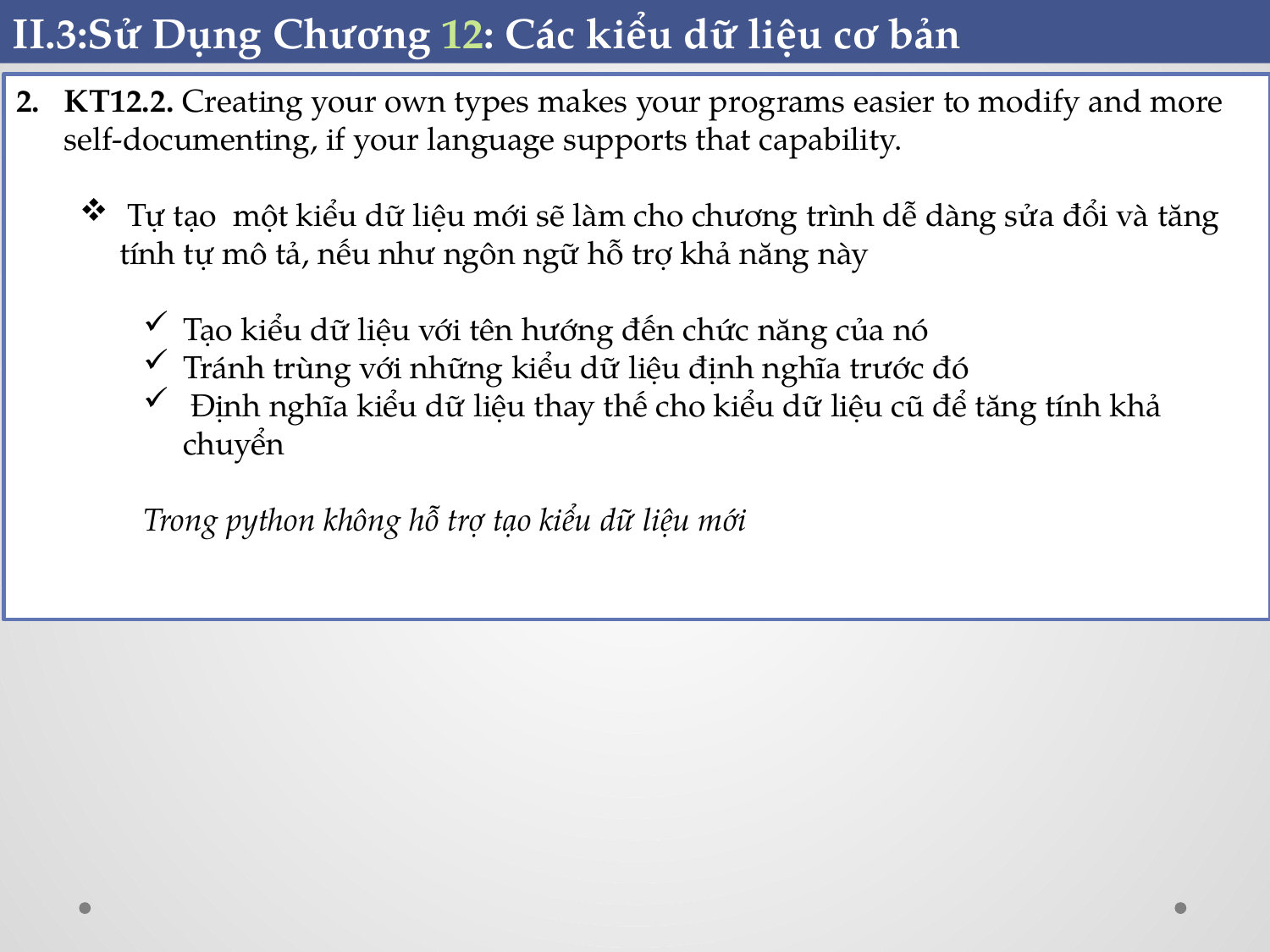

II.3:Sử Dụng Chương 12: Các kiểu dữ liệu cơ bản
KT12.2. Creating your own types makes your programs easier to modify and more self-documenting, if your language supports that capability.

 Tự tạo  một kiểu dữ liệu mới sẽ làm cho chương trình dễ dàng sửa đổi và tăng tính tự mô tả, nếu như ngôn ngữ hỗ trợ khả năng này

Tạo kiểu dữ liệu với tên hướng đến chức năng của nó
Tránh trùng với những kiểu dữ liệu định nghĩa trước đó
 Định nghĩa kiểu dữ liệu thay thế cho kiểu dữ liệu cũ để tăng tính khả chuyển

Trong python không hỗ trợ tạo kiểu dữ liệu mới